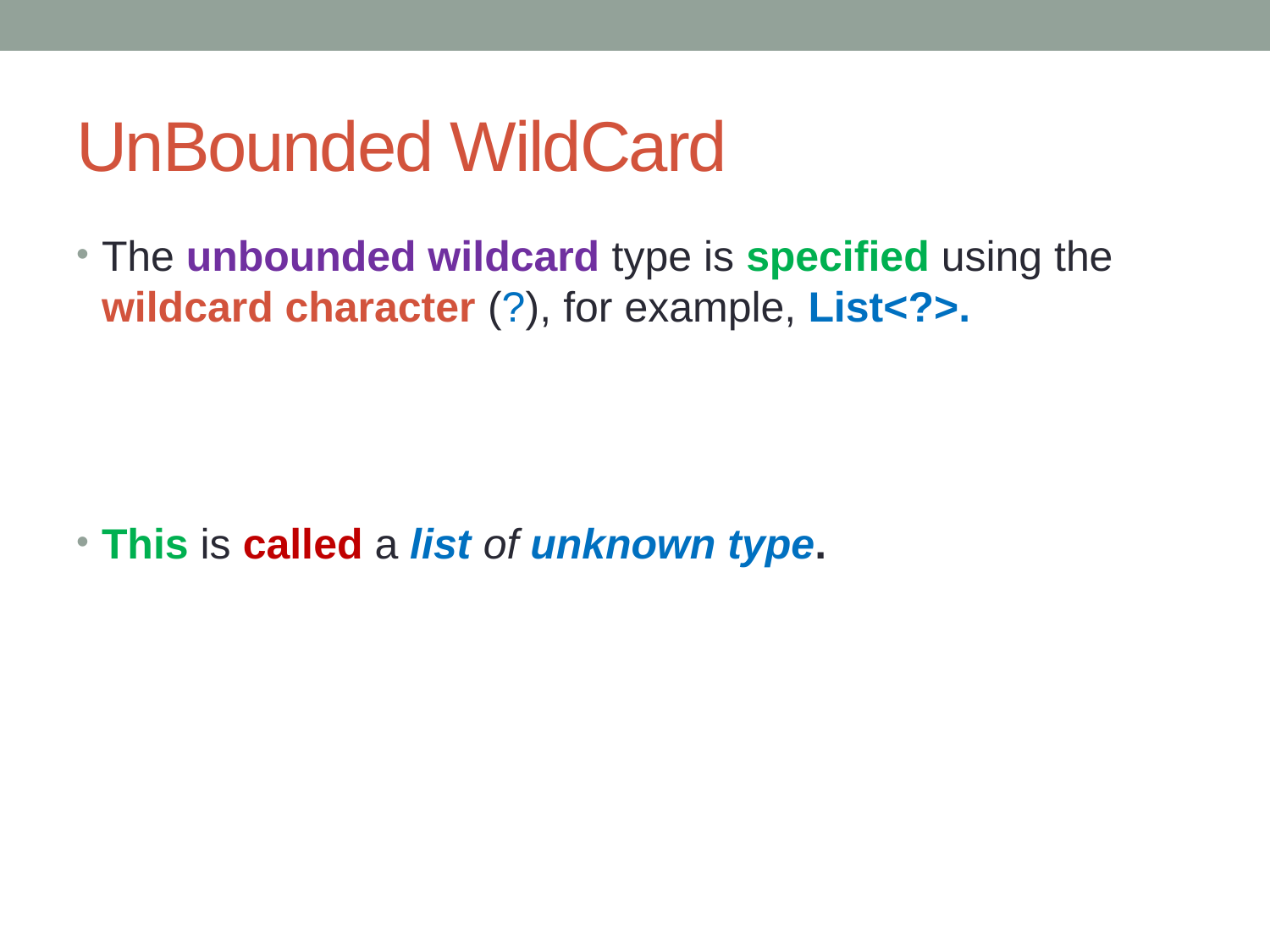

# UnBounded WildCard
The unbounded wildcard type is specified using the wildcard character (?), for example, List<?>.

This is called a list of unknown type.